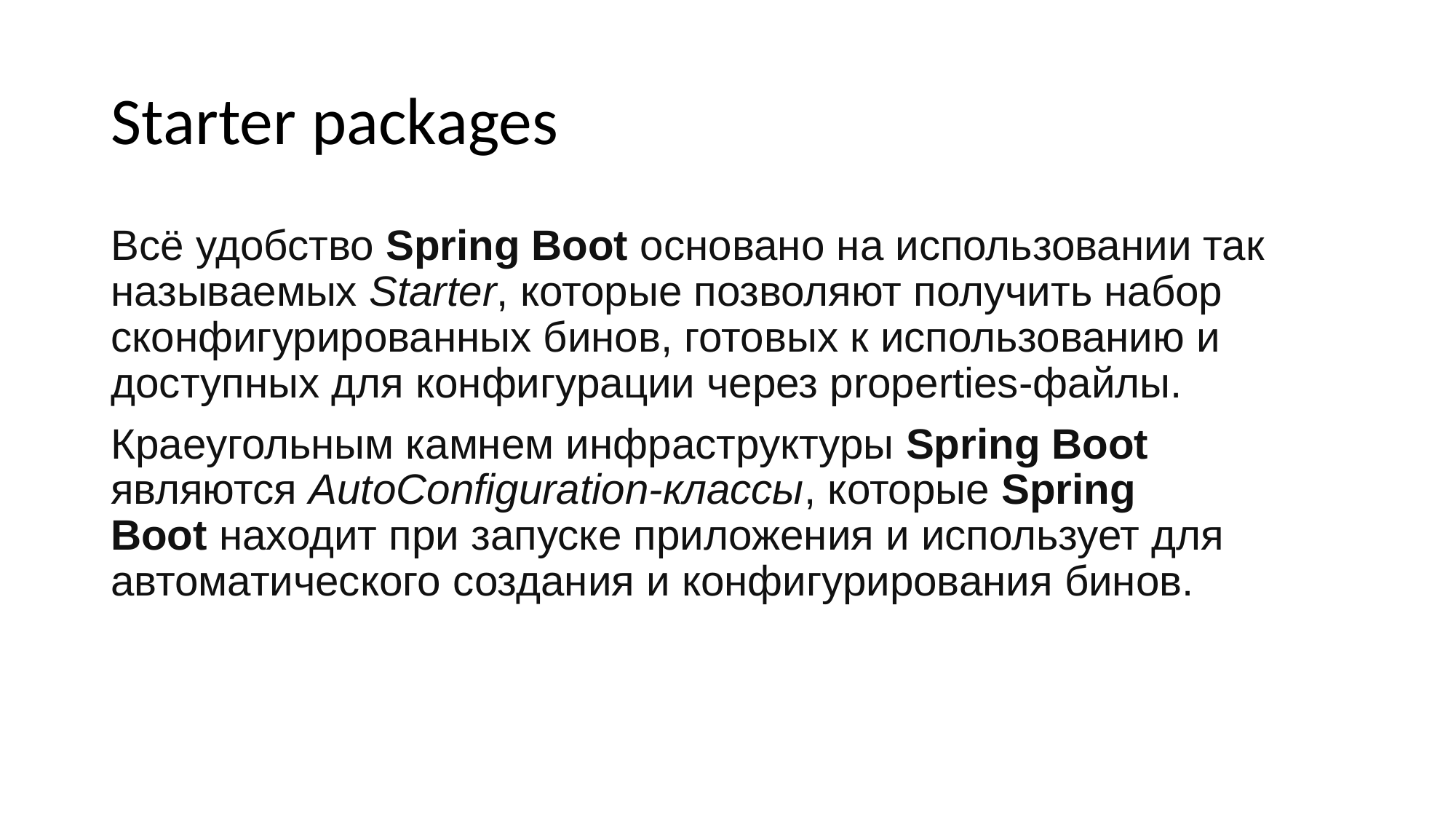

# Starter packages
Всё удобство Spring Boot основано на использовании так называемых Starter, которые позволяют получить набор сконфигурированных бинов, готовых к использованию и доступных для конфигурации через properties-файлы.
Краеугольным камнем инфраструктуры Spring Boot являются AutoConfiguration-классы, которые Spring Boot находит при запуске приложения и использует для автоматического создания и конфигурирования бинов.